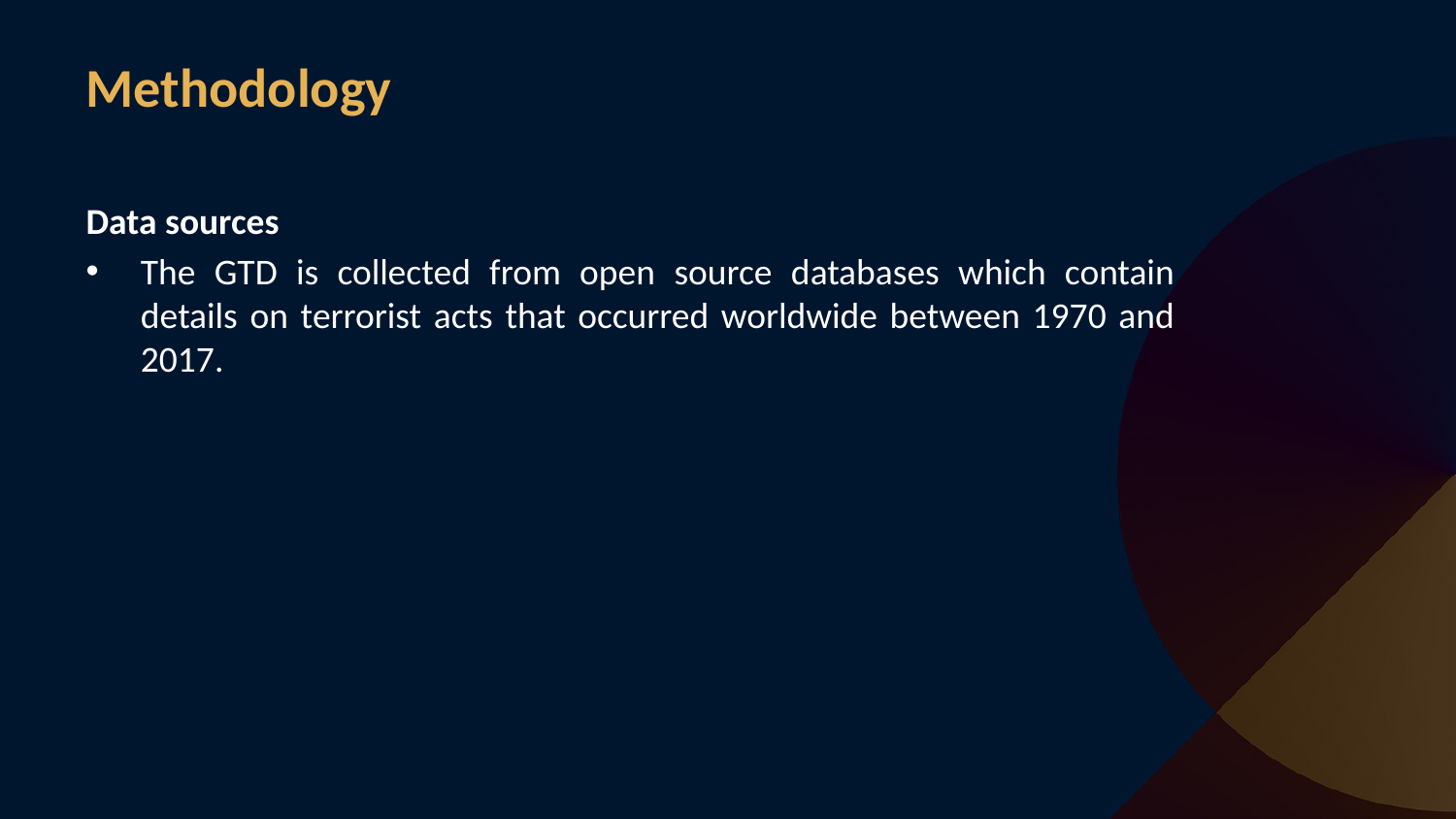

# Methodology
Data sources
The GTD is collected from open source databases which contain details on terrorist acts that occurred worldwide between 1970 and 2017.